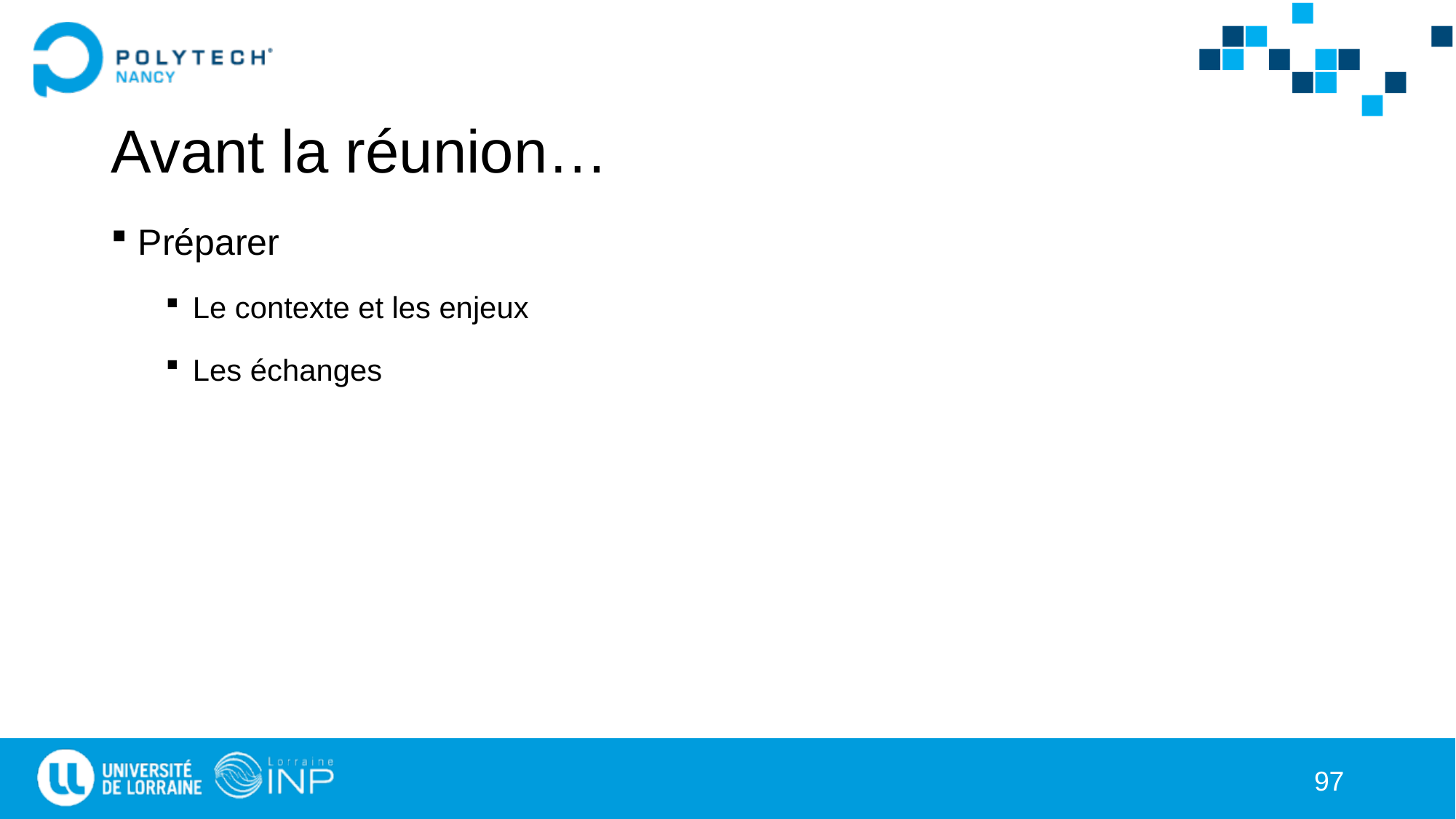

# Avant la réunion…
Préparer
Le contexte et les enjeux
Les échanges